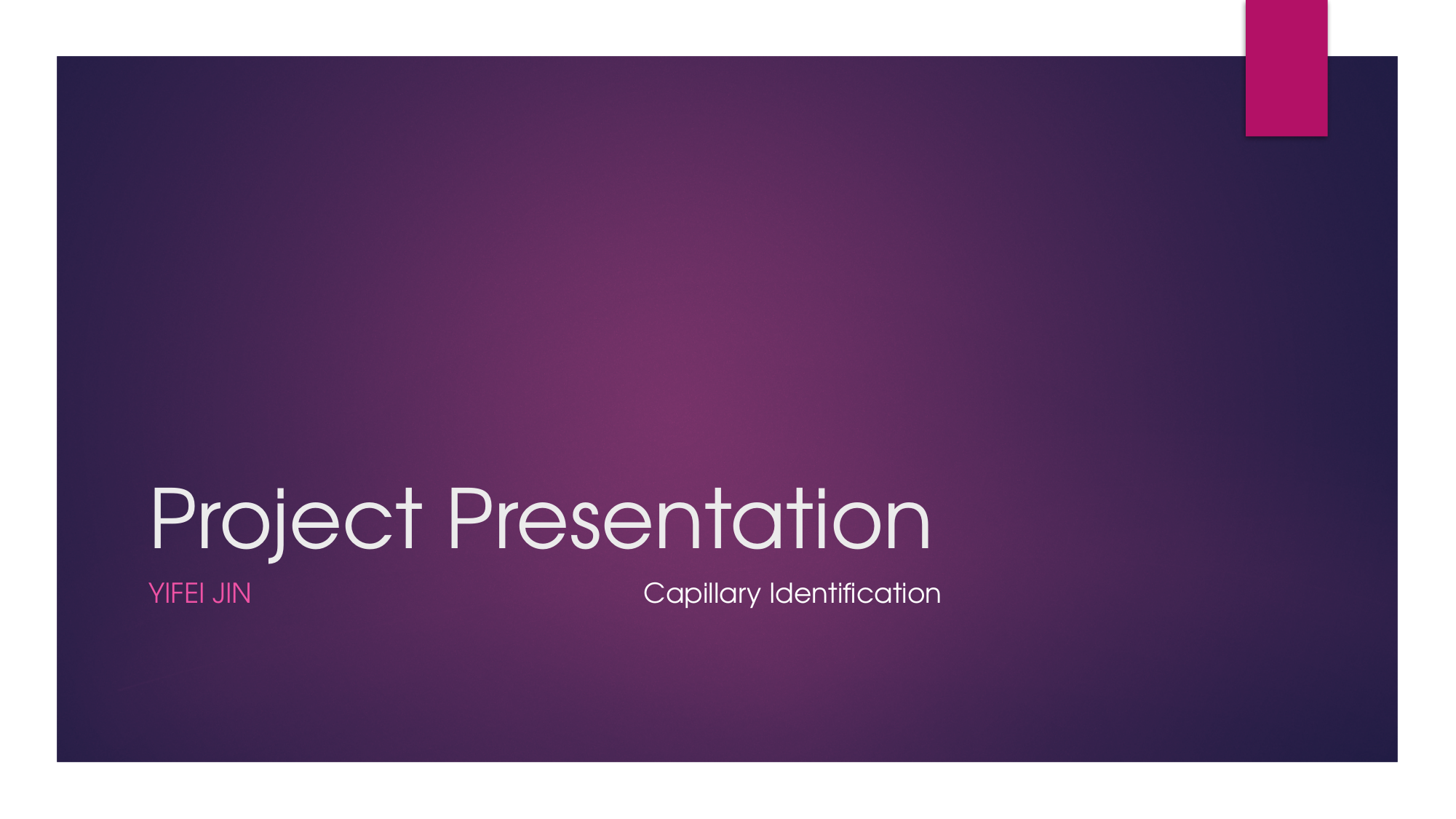

# Project Presentation
Capillary Identification
Yifei Jin